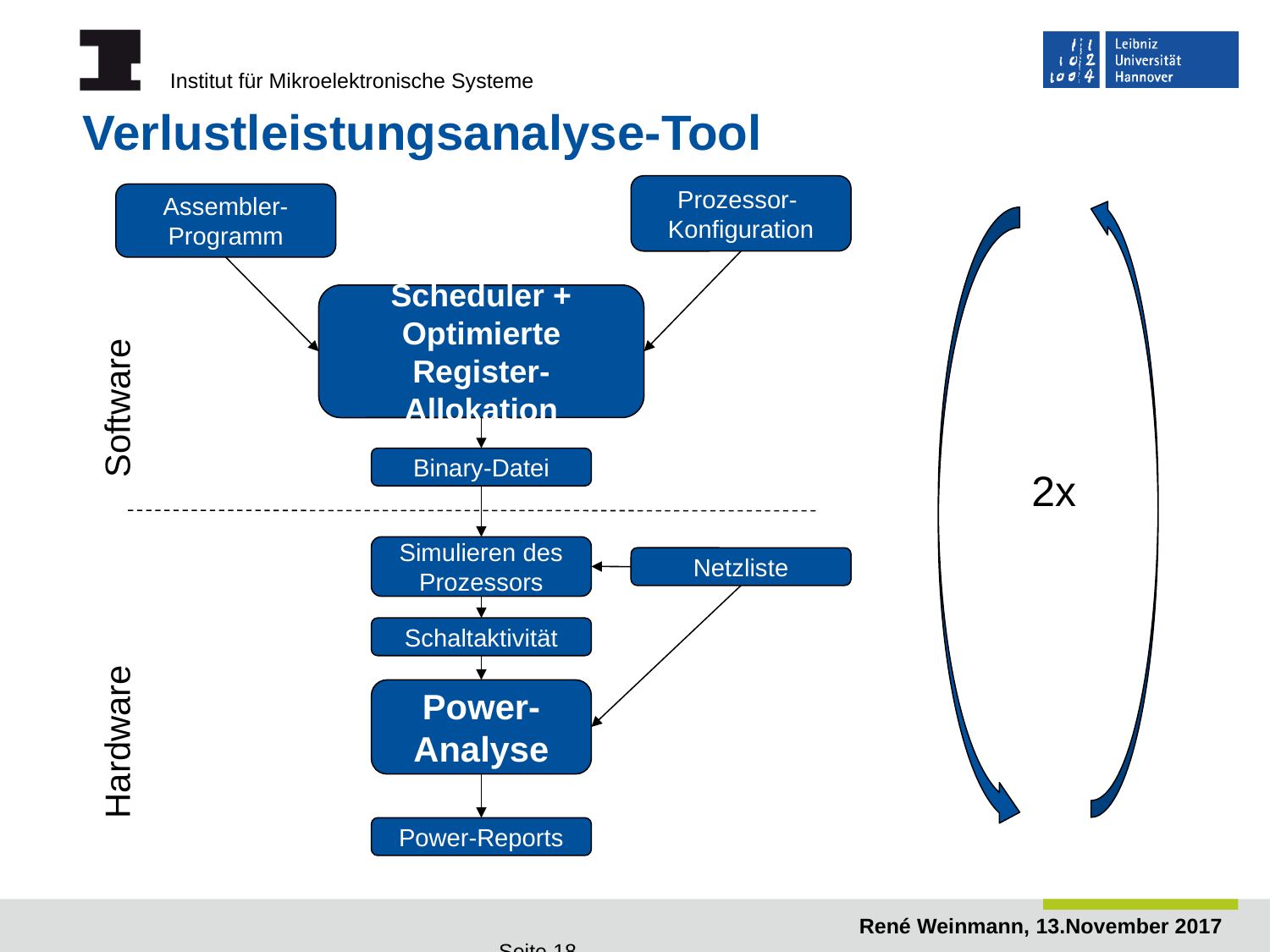

# Verlustleistungsanalyse-Tool
Prozessor-
Konfiguration
Assembler-Programm
Scheduler +
Optimierte Register-Allokation
Software
Binary-Datei
Simulieren des Prozessors
Netzliste
Schaltaktivität
Power-Analyse
Hardware
Power-Reports
2x